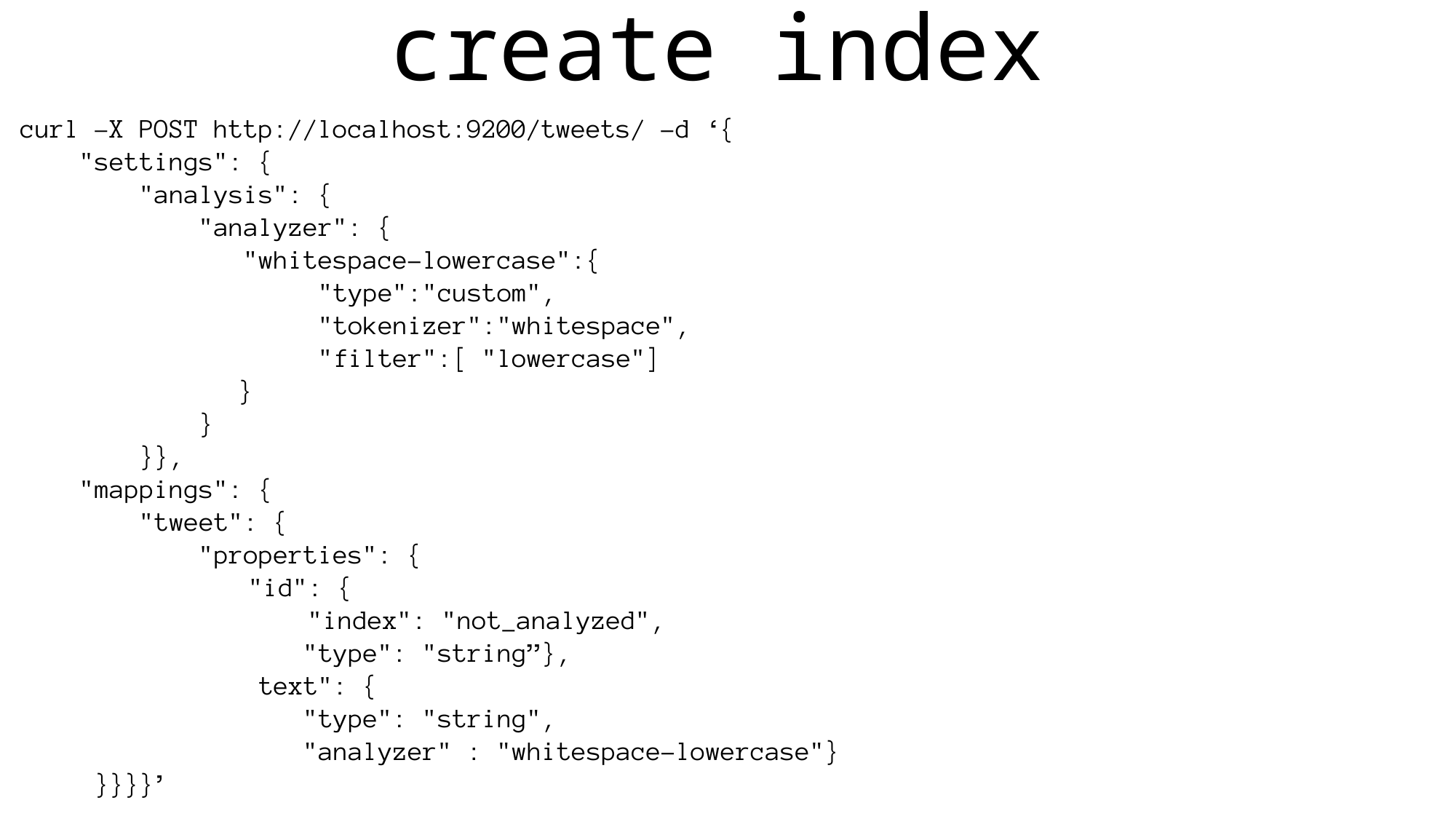

create index
|  |
| --- |
curl –X POST http://localhost:9200/tweets/ -d ‘{
    "settings": {
        "analysis": {
            "analyzer": {
               "whitespace-lowercase":{
                    "type":"custom",
                    "tokenizer":"whitespace",
                    "filter":[ "lowercase"]
		}
            }
        }},
    "mappings": {
        "tweet": {
            "properties": {
	        "id": {
	            "index": "not_analyzed",
                   "type": "string”},
                text": {
                   "type": "string",
                   "analyzer" : "whitespace-lowercase"}
     }}}}’